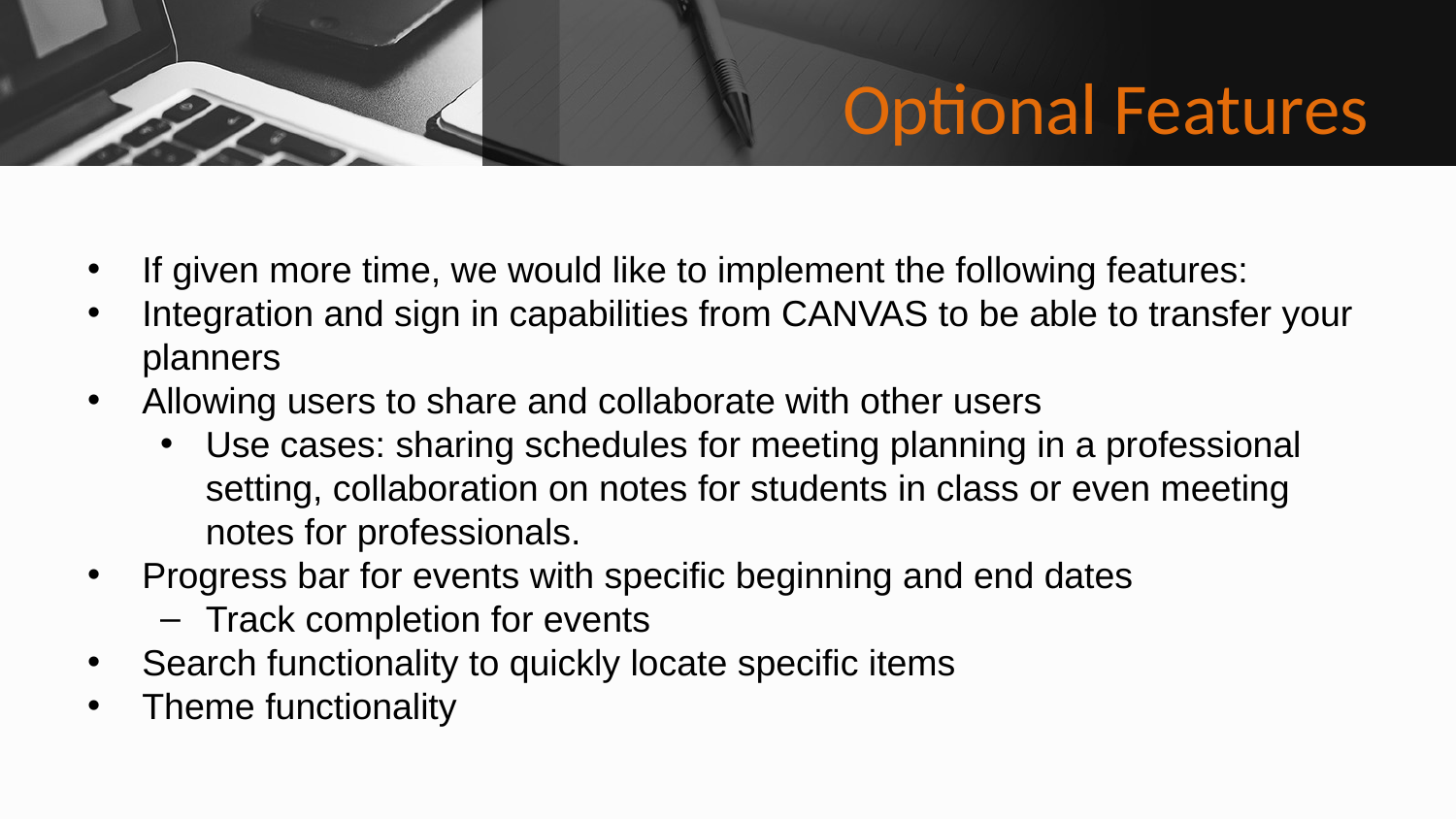

# Optional Features
If given more time, we would like to implement the following features:
Integration and sign in capabilities from CANVAS to be able to transfer your planners
Allowing users to share and collaborate with other users
Use cases: sharing schedules for meeting planning in a professional setting, collaboration on notes for students in class or even meeting notes for professionals.
Progress bar for events with specific beginning and end dates
Track completion for events
Search functionality to quickly locate specific items
Theme functionality